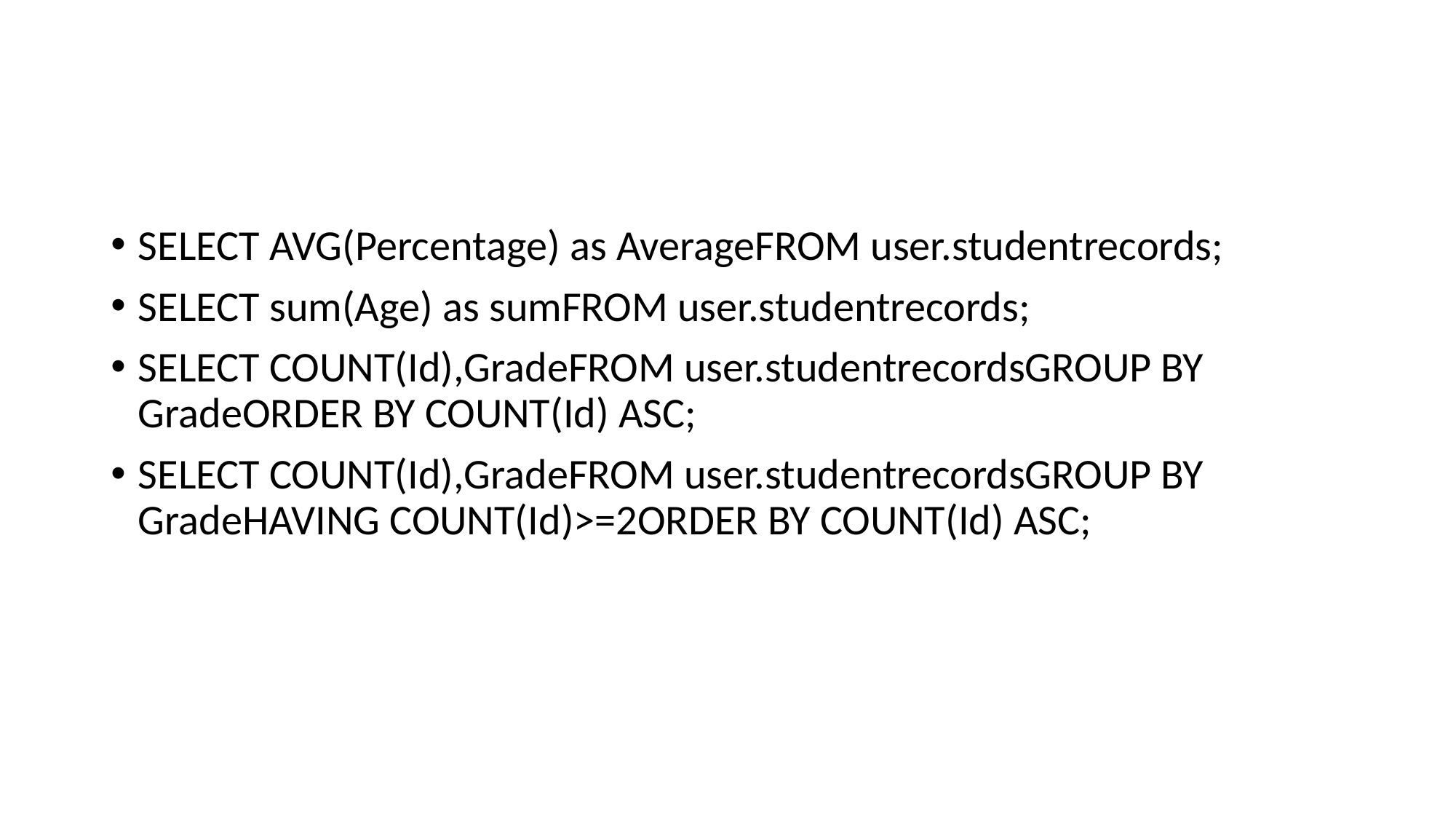

#
SELECT AVG(Percentage) as AverageFROM user.studentrecords;
SELECT sum(Age) as sumFROM user.studentrecords;
SELECT COUNT(Id),GradeFROM user.studentrecordsGROUP BY GradeORDER BY COUNT(Id) ASC;
SELECT COUNT(Id),GradeFROM user.studentrecordsGROUP BY GradeHAVING COUNT(Id)>=2ORDER BY COUNT(Id) ASC;